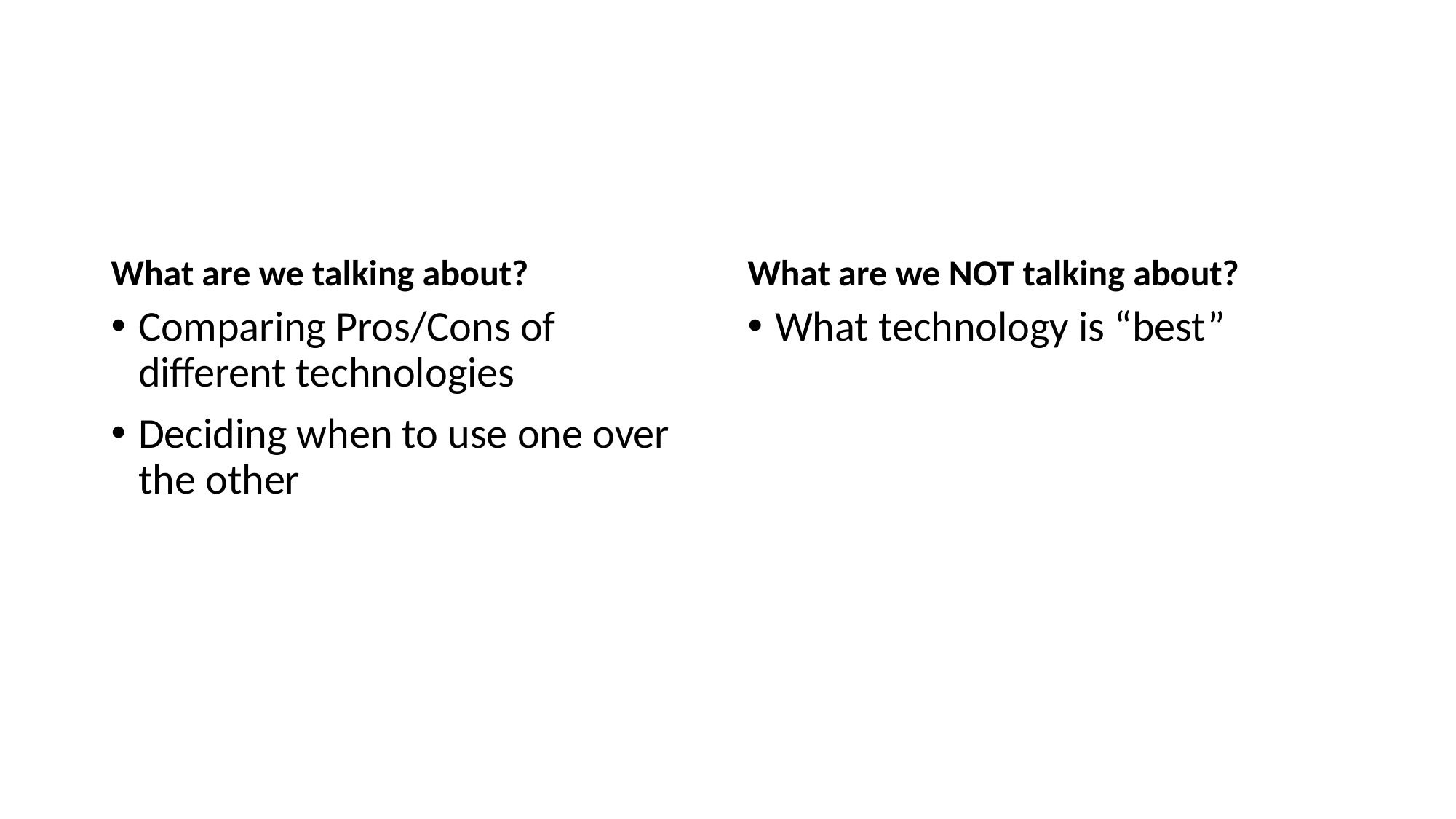

What are we talking about?
What are we NOT talking about?
Comparing Pros/Cons of different technologies
Deciding when to use one over the other
What technology is “best”